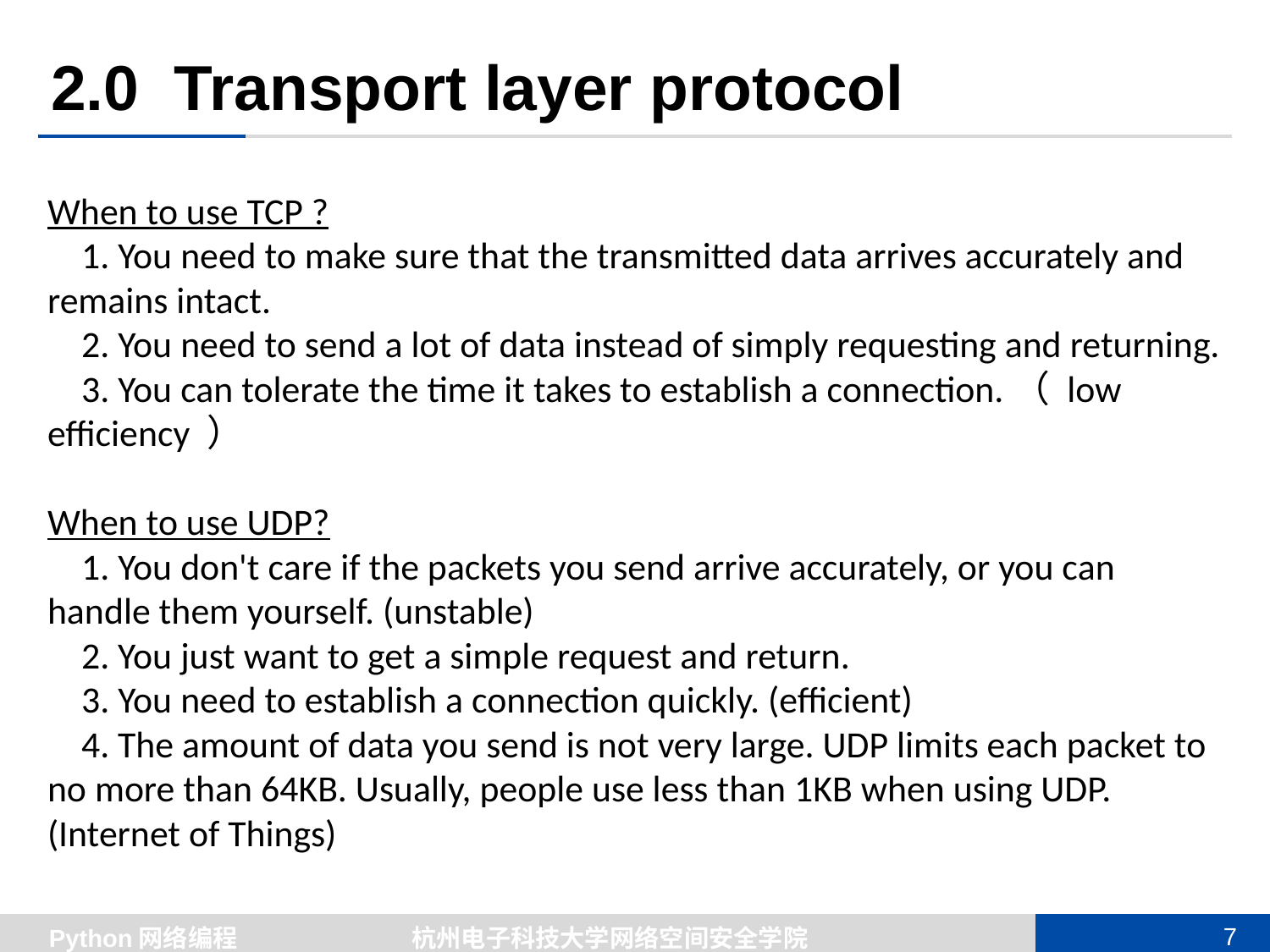

# 2.0  Transport layer protocol
When to use TCP ?
    1. You need to make sure that the transmitted data arrives accurately and remains intact.
    2. You need to send a lot of data instead of simply requesting and returning.
    3. You can tolerate the time it takes to establish a connection.（ low efficiency ）
When to use UDP?
    1. You don't care if the packets you send arrive accurately, or you can handle them yourself. (unstable)
    2. You just want to get a simple request and return.
    3. You need to establish a connection quickly. (efficient)
    4. The amount of data you send is not very large. UDP limits each packet to no more than 64KB. Usually, people use less than 1KB when using UDP. (Internet of Things)